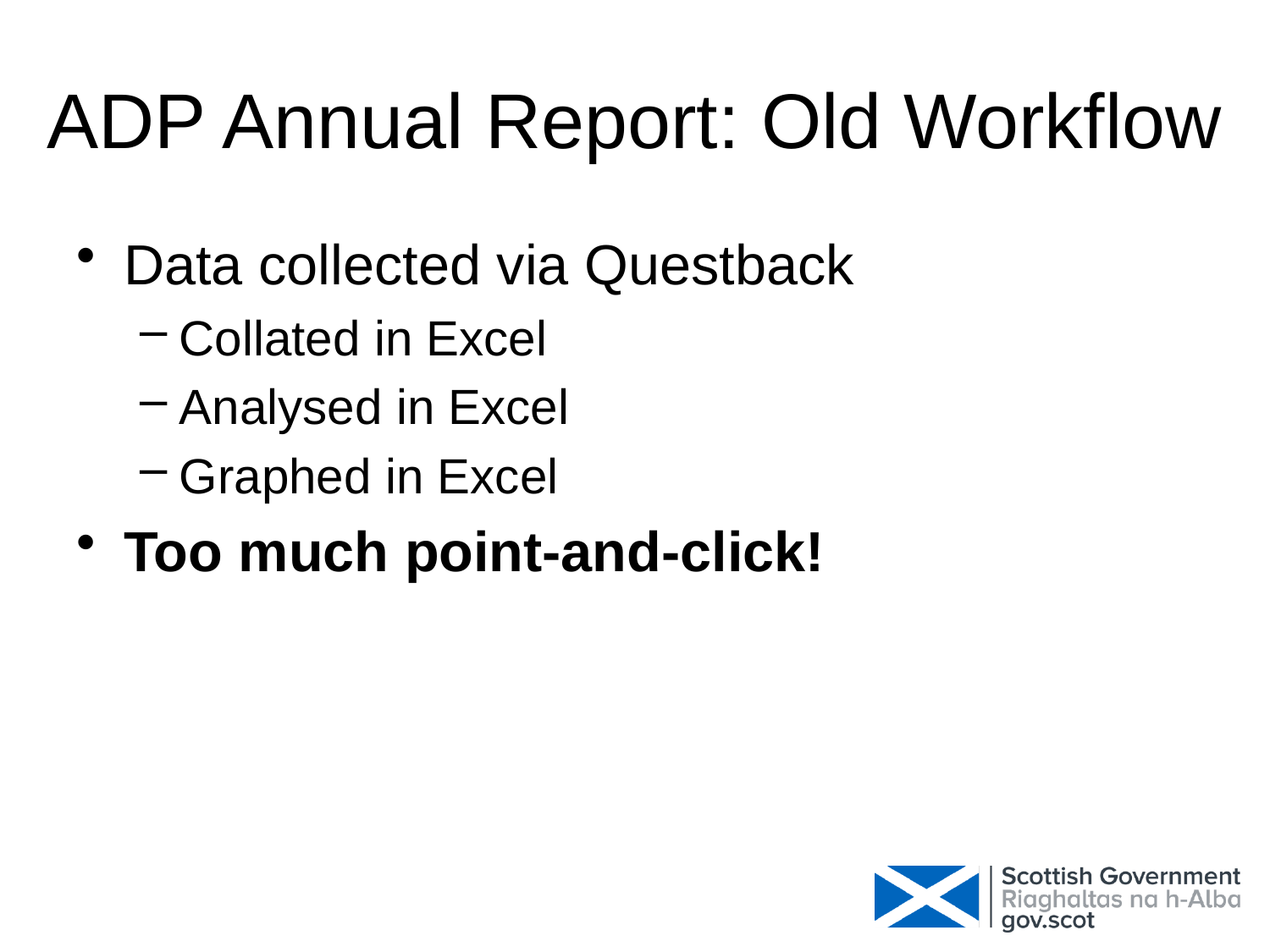

# ADP Annual Report: Old Workflow
Data collected via Questback
Collated in Excel
Analysed in Excel
Graphed in Excel
Too much point-and-click!